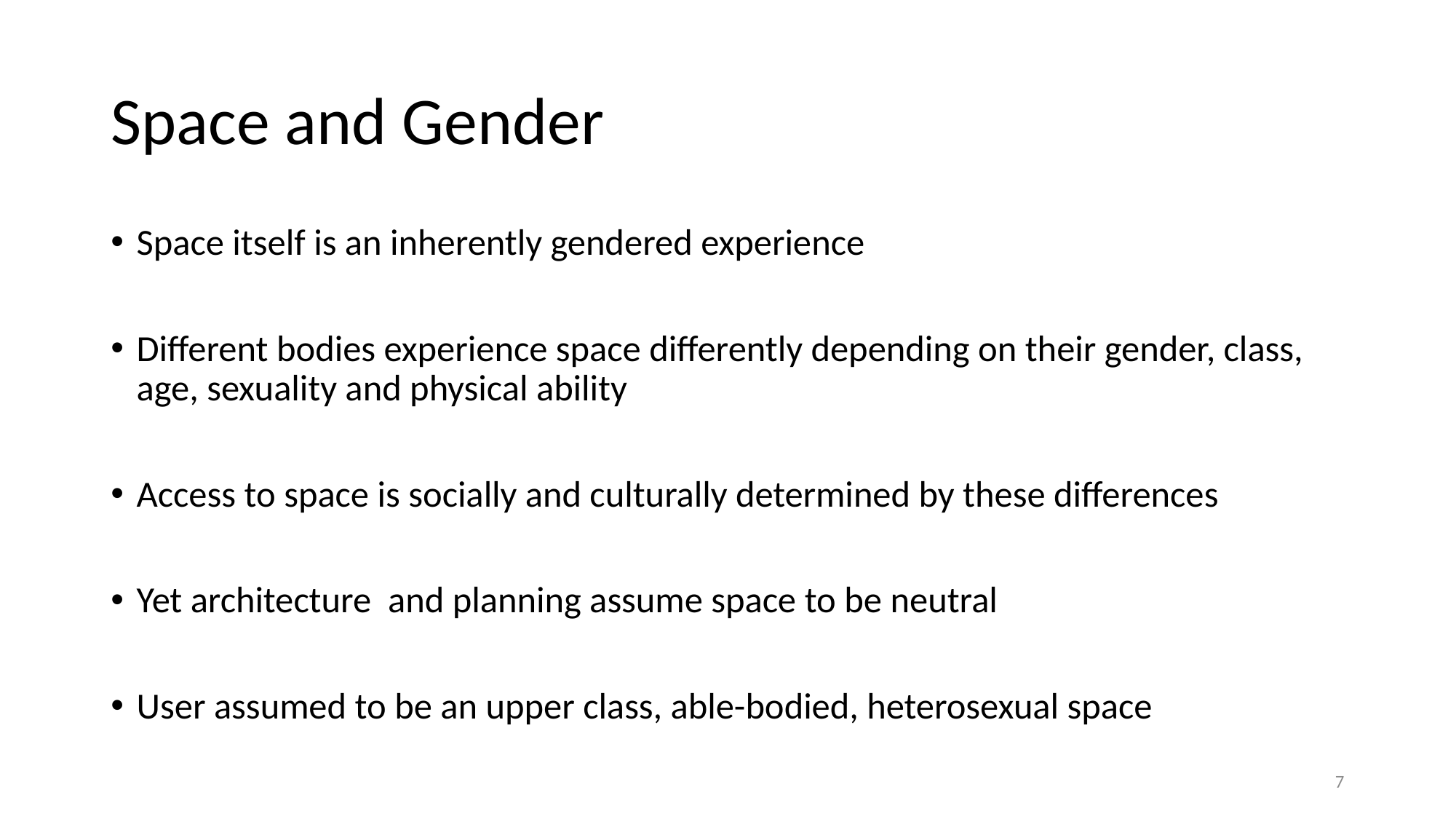

# Space and Gender
Space itself is an inherently gendered experience

Different bodies experience space differently depending on their gender, class, age, sexuality and physical ability

Access to space is socially and culturally determined by these differences

Yet architecture  and planning assume space to be neutral

User assumed to be an upper class, able-bodied, heterosexual space

7